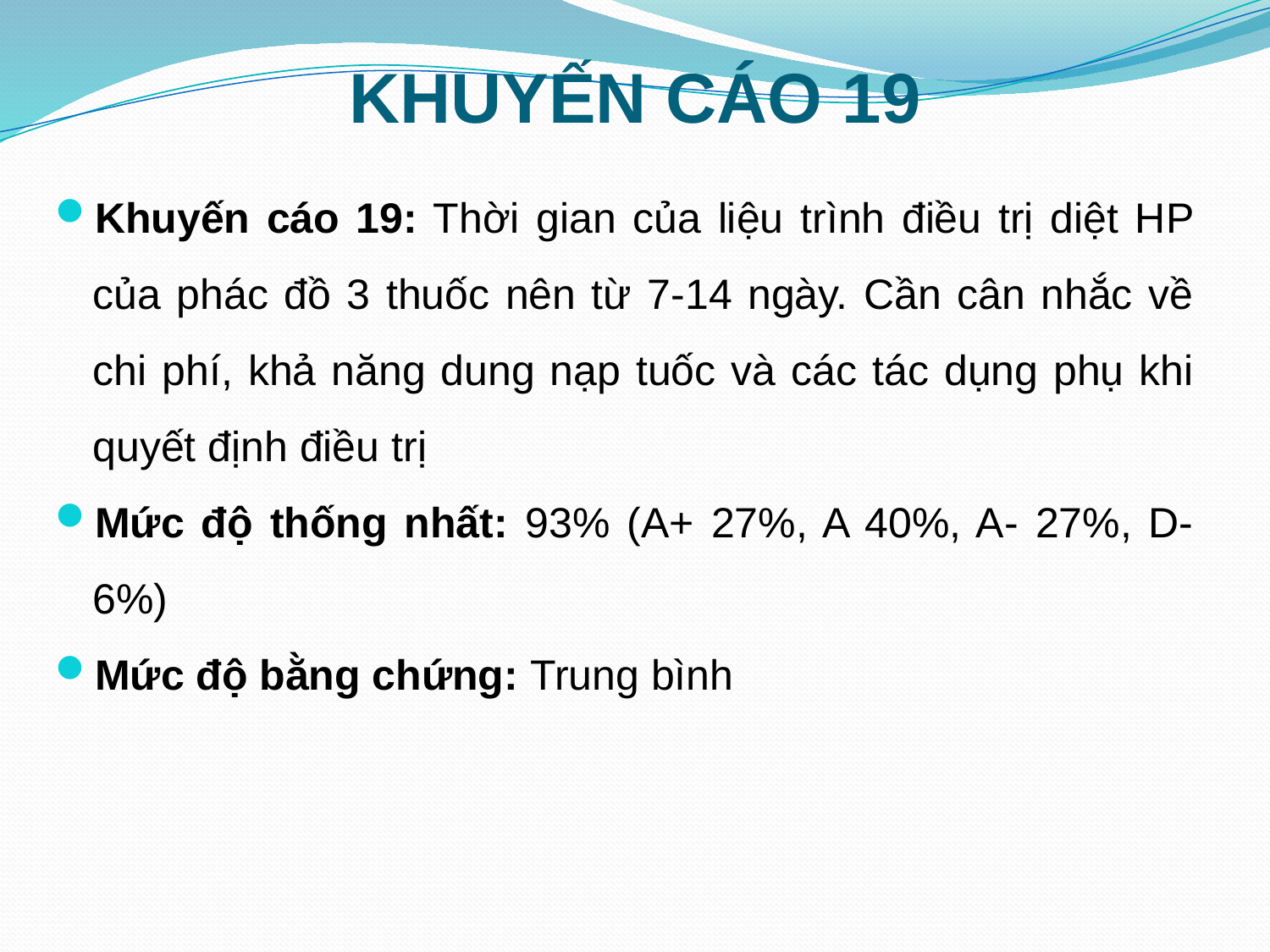

# KHUYẾN CÁO 19
Khuyến cáo 19: Thời gian của liệu trình điều trị diệt HP của phác đồ 3 thuốc nên từ 7-14 ngày. Cần cân nhắc về chi phí, khả năng dung nạp tuốc và các tác dụng phụ khi quyết định điều trị
Mức độ thống nhất: 93% (A+ 27%, A 40%, A- 27%, D-6%)
Mức độ bằng chứng: Trung bình